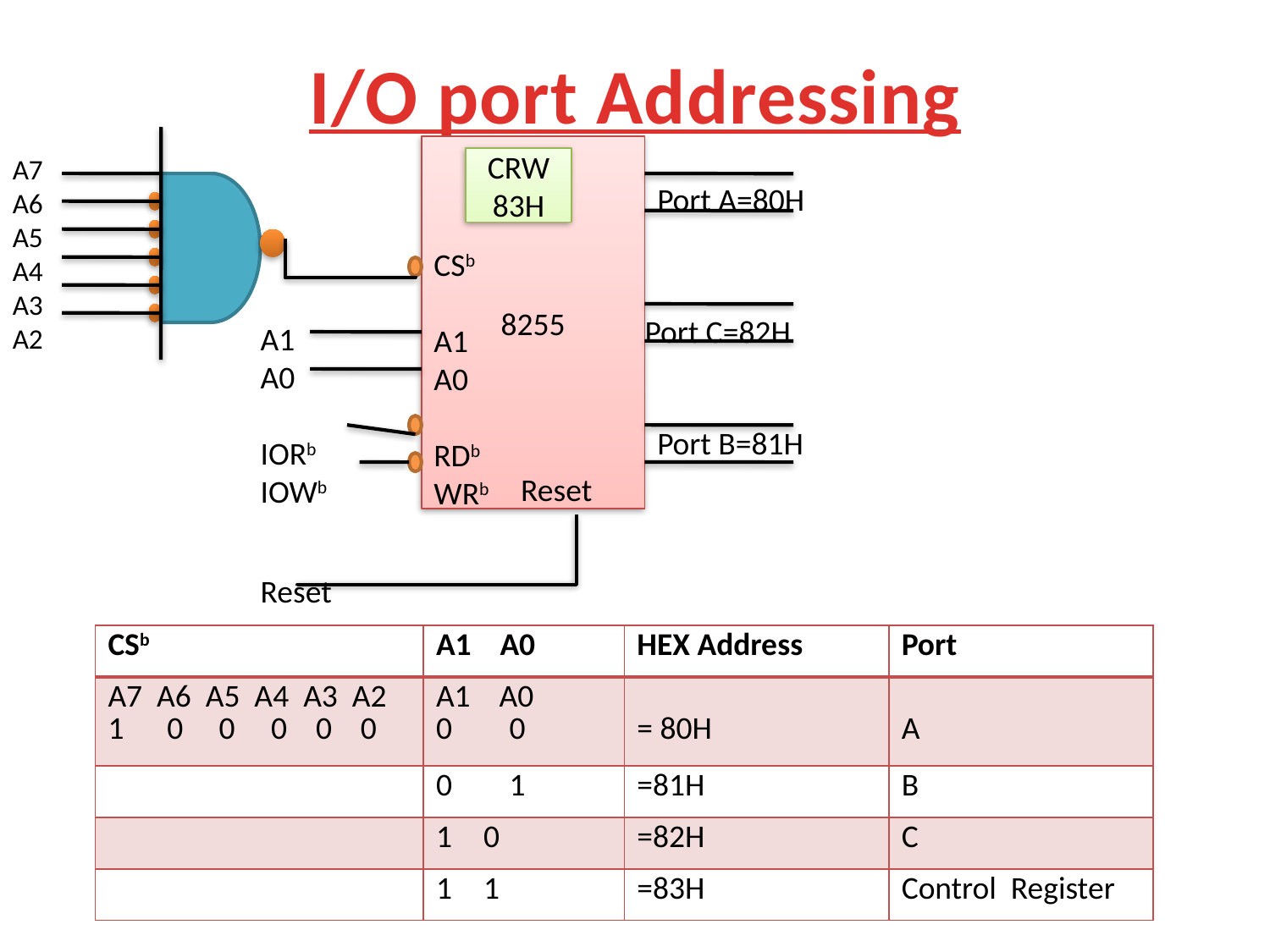

# I/O port Addressing
8255
A7
A6
A5
A4
A3
A2

Port A=80H

CSb

A1
A0

RDb
WRb

Port C=82H
A1
A0

IORb
IOWb

Port B=81H

Reset
Reset
CRW
83H
| CSb | A1 A0 | HEX Address | Port |
| --- | --- | --- | --- |
| A7 A6 A5 A4 A3 A2 1 0 0 0 0 0 | A1 A0 0 0 | = 80H | A |
|  | 0 1 | =81H | B |
|  | 0 | =82H | C |
|  | 1 | =83H | Control Register |